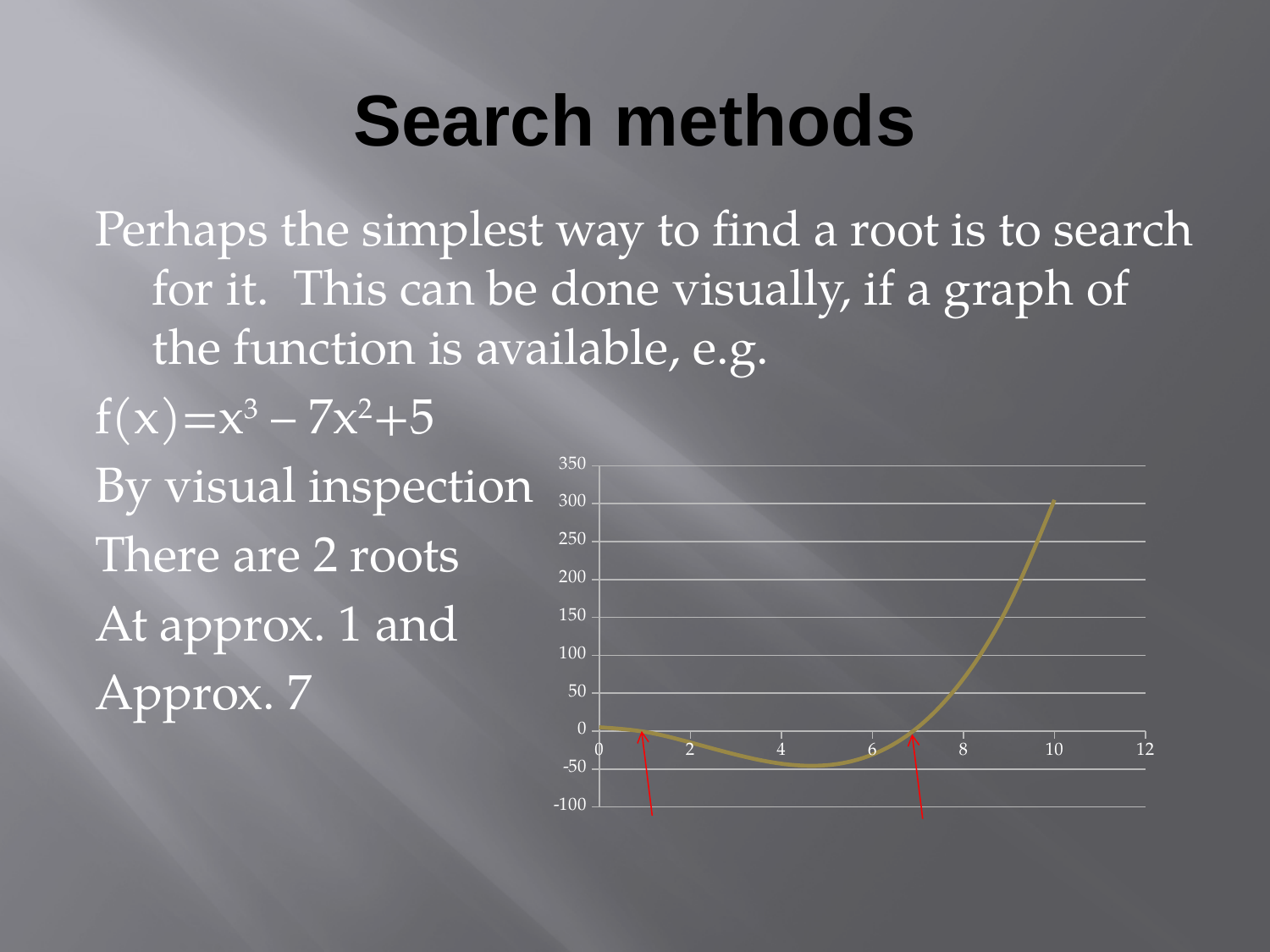

# Search methods
Perhaps the simplest way to find a root is to search for it.  This can be done visually, if a graph of the function is available, e.g.
f(x)=x3 – 7x2+5
By visual inspection
There are 2 roots
At approx. 1 and
Approx. 7

### Chart

| Category |  |
|---|---|